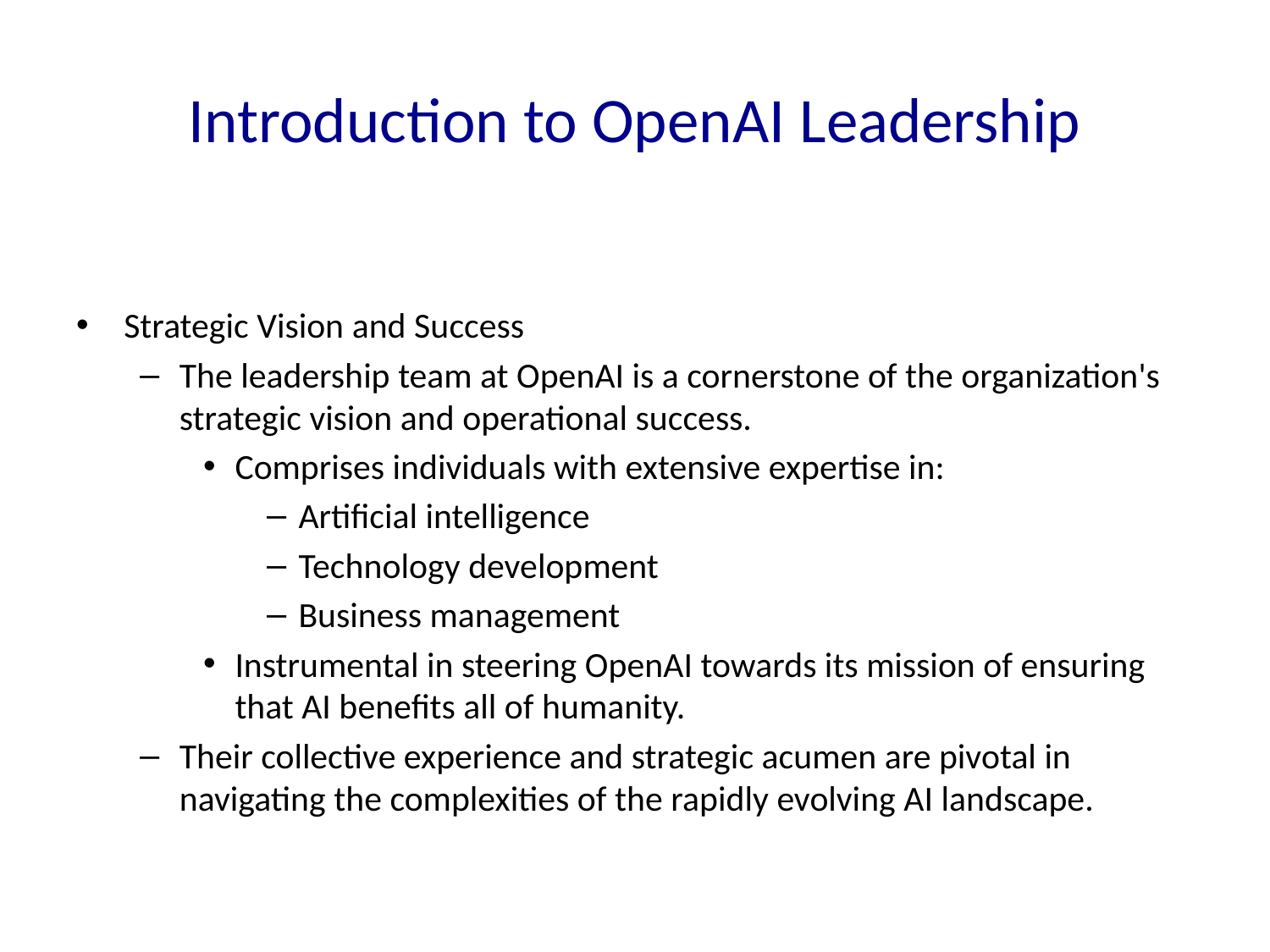

# Introduction to OpenAI Leadership

Strategic Vision and Success
The leadership team at OpenAI is a cornerstone of the organization's strategic vision and operational success.
Comprises individuals with extensive expertise in:
Artificial intelligence
Technology development
Business management
Instrumental in steering OpenAI towards its mission of ensuring that AI benefits all of humanity.
Their collective experience and strategic acumen are pivotal in navigating the complexities of the rapidly evolving AI landscape.